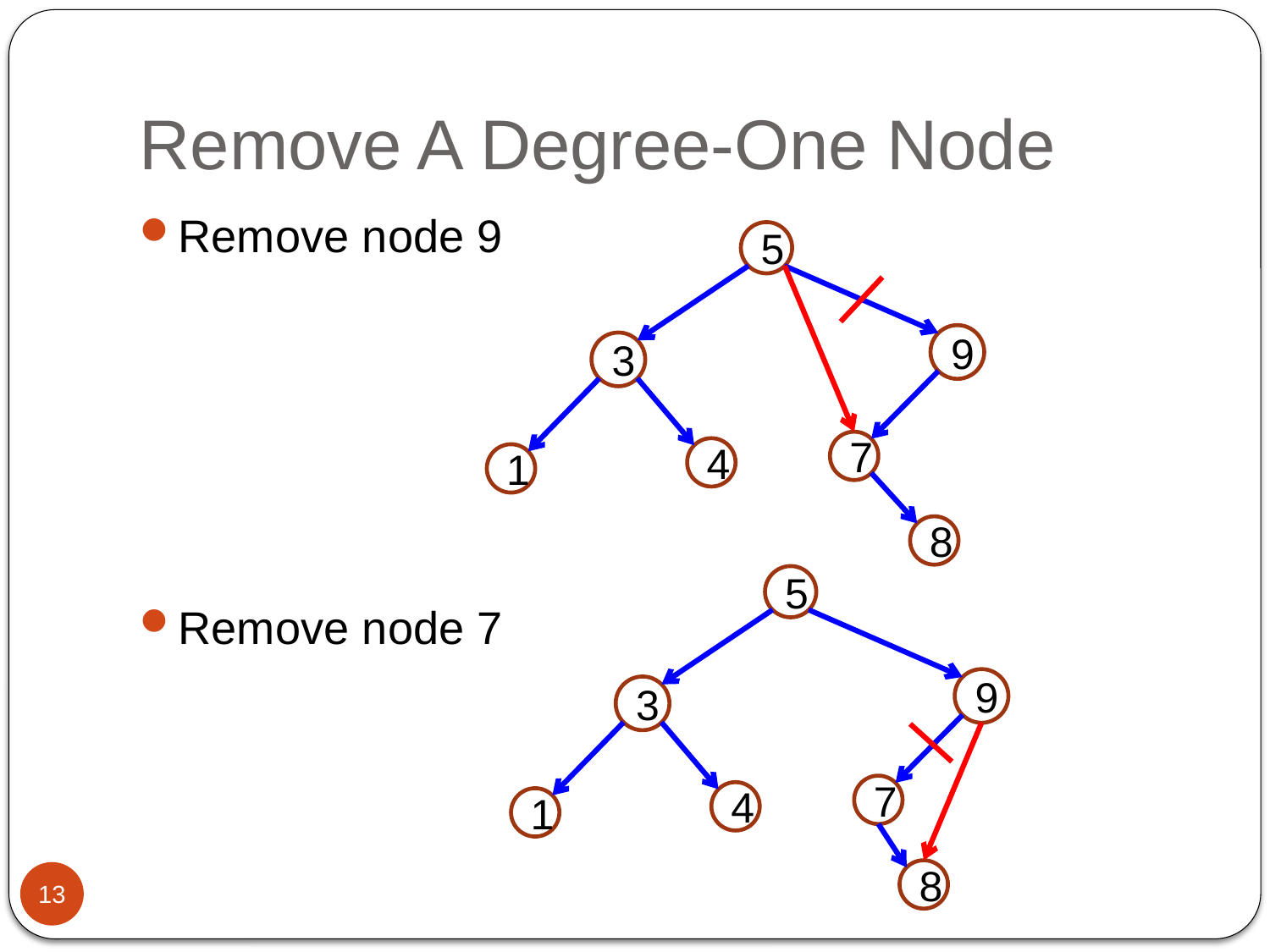

# Remove A Degree-One Node
Remove node 9

Remove node 7

5
9
3
7
4
1
8
5
9
3
7
4
1
8
13